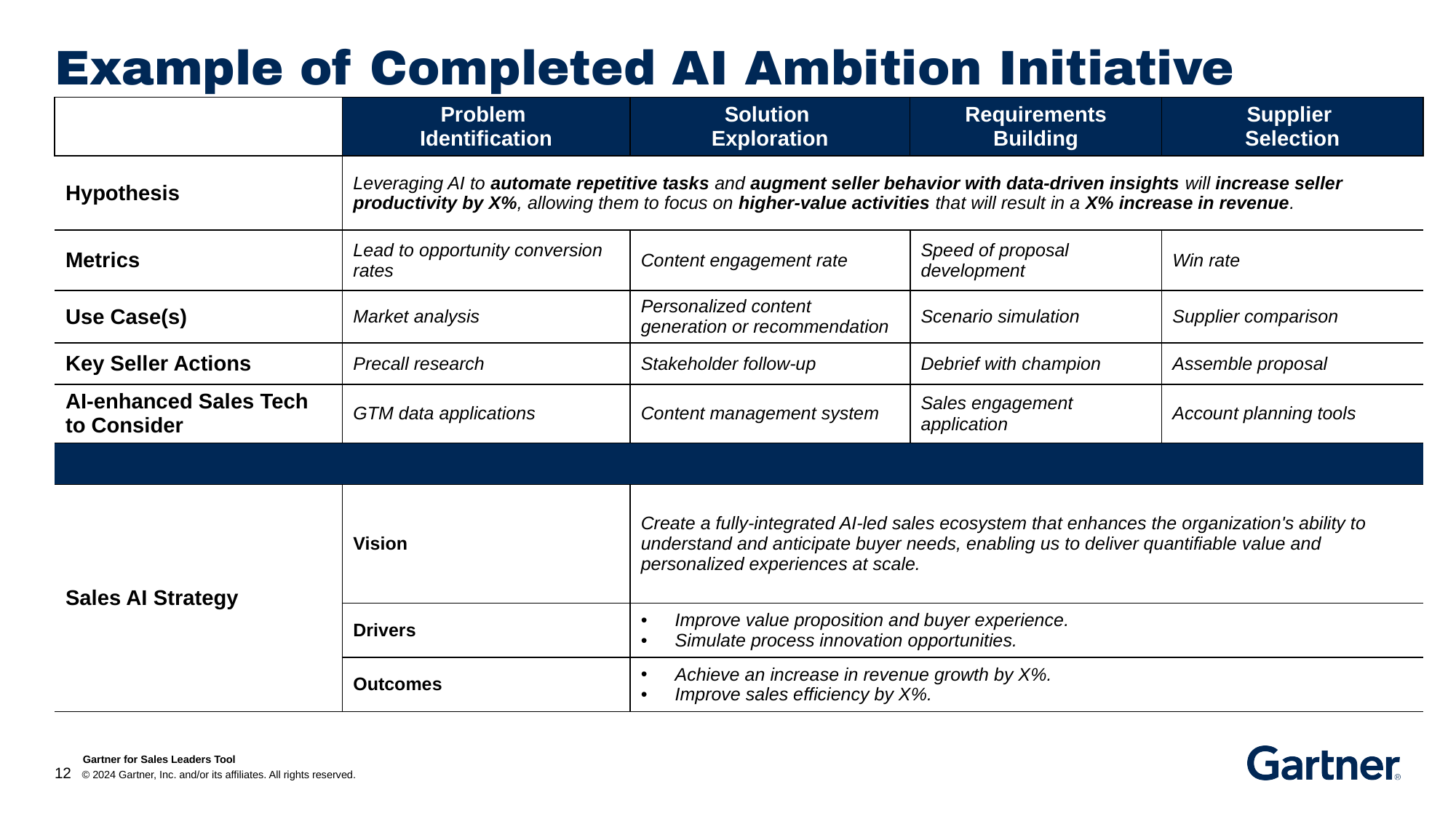

# Example of Completed AI Ambition Initiative
|  | Problem Identification | Solution Exploration | Requirements Building | Supplier Selection |
| --- | --- | --- | --- | --- |
| Hypothesis | Leveraging AI to automate repetitive tasks and augment seller behavior with data-driven insights will increase seller productivity by X%, allowing them to focus on higher-value activities that will result in a X% increase in revenue. |  |  |  |
| Metrics | Lead to opportunity conversion rates | Content engagement rate | Speed of proposal development | Win rate |
| Use Case(s) | Market analysis | Personalized content generation or recommendation | Scenario simulation | Supplier comparison |
| Key Seller Actions | Precall research | Stakeholder follow-up | Debrief with champion | Assemble proposal |
| AI-enhanced Sales Tech to Consider | GTM data applications | Content management system | Sales engagement application | Account planning tools |
|  |  |  |  |  |
| Sales AI Strategy | Vision | Create a fully-integrated AI-led sales ecosystem that enhances the organization's ability to understand and anticipate buyer needs, enabling us to deliver quantifiable value and personalized experiences at scale. |  |  |
|  | Drivers | Improve value proposition and buyer experience. Simulate process innovation opportunities. |  |  |
|  | Outcomes | Achieve an increase in revenue growth by X%. Improve sales efficiency by X%. |  |  |